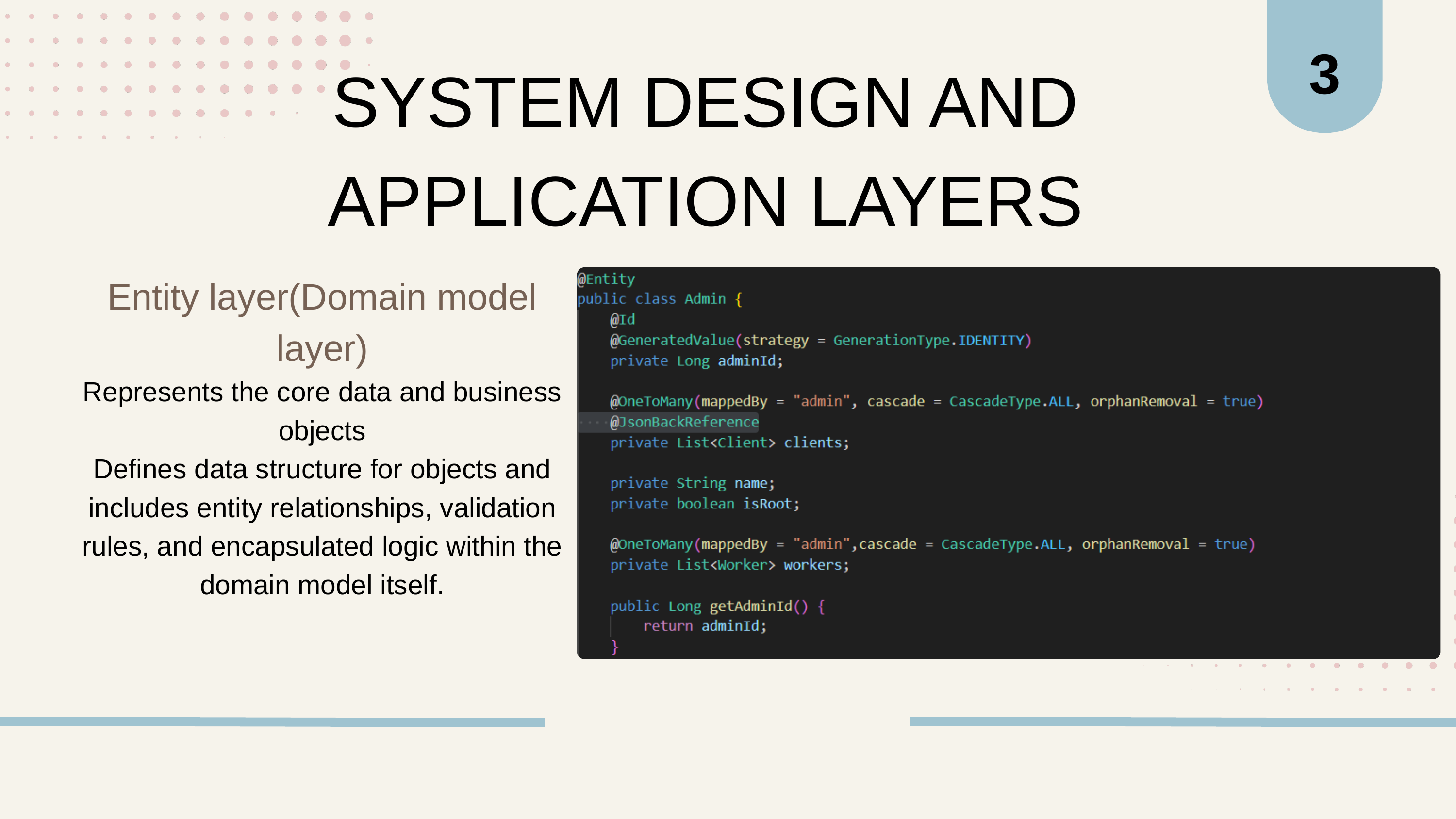

3

SYSTEM DESIGN AND APPLICATION LAYERS

Entity layer(Domain model layer)
Represents the core data and business objects
Defines data structure for objects and includes entity relationships, validation rules, and encapsulated logic within the domain model itself.